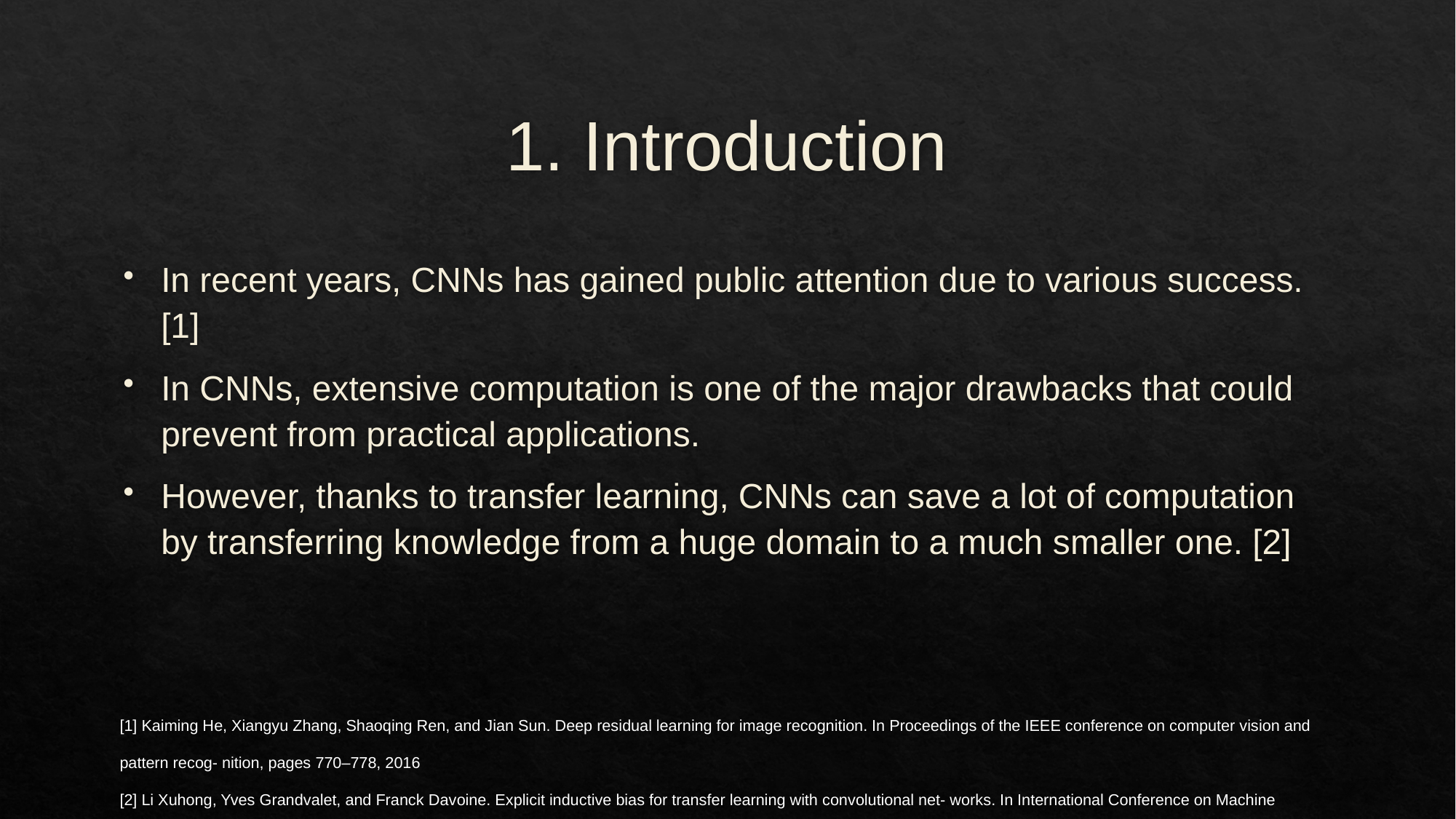

# 1. Introduction
In recent years, CNNs has gained public attention due to various success. [1]
In CNNs, extensive computation is one of the major drawbacks that could prevent from practical applications.
However, thanks to transfer learning, CNNs can save a lot of computation by transferring knowledge from a huge domain to a much smaller one. [2]
[1] Kaiming He, Xiangyu Zhang, Shaoqing Ren, and Jian Sun. Deep residual learning for image recognition. In Proceedings of the IEEE conference on computer vision and pattern recog- nition, pages 770–778, 2016
[2] Li Xuhong, Yves Grandvalet, and Franck Davoine. Explicit inductive bias for transfer learning with convolutional net- works. In International Conference on Machine Learning, pages 2825–2834. PMLR, 2018